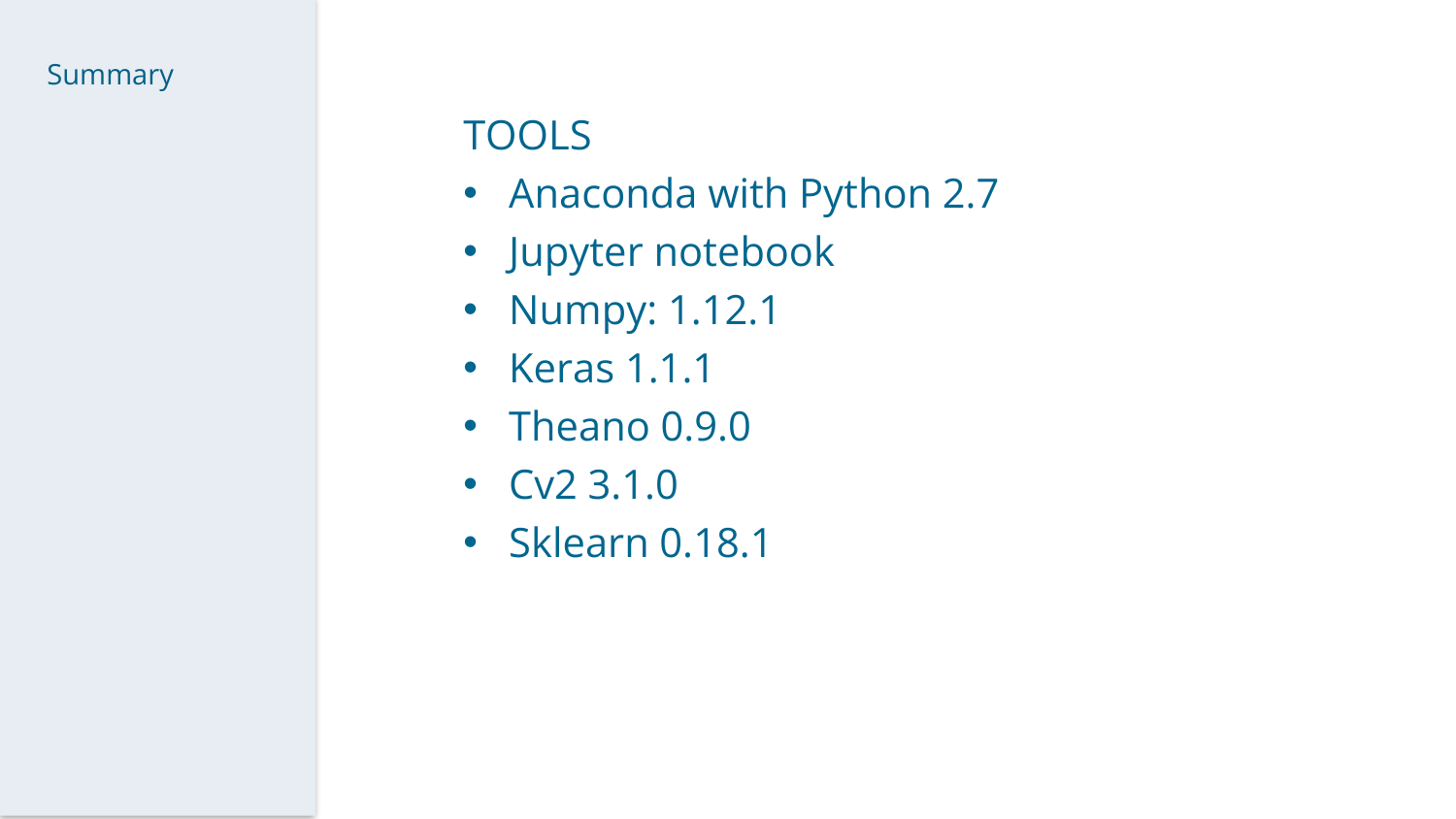

Summary

TOOLS
Anaconda with Python 2.7
Jupyter notebook
Numpy: 1.12.1
Keras 1.1.1
Theano 0.9.0
Cv2 3.1.0
Sklearn 0.18.1